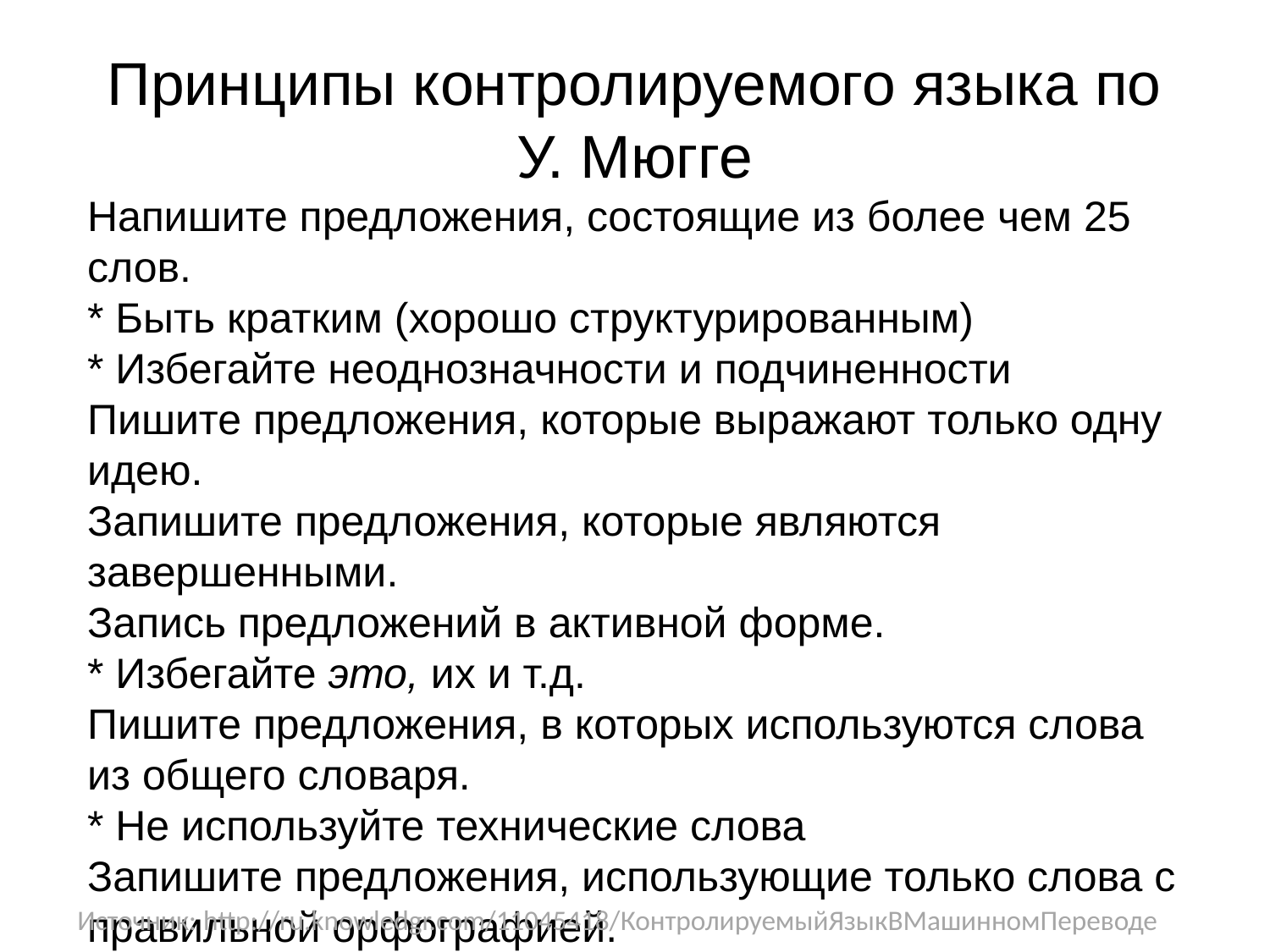

# Принципы контролируемого языка по У. Мюгге
Напишите предложения, состоящие из более чем 25 слов.
* Быть кратким (хорошо структурированным)
* Избегайте неоднозначности и подчиненности
Пишите предложения, которые выражают только одну идею.
Запишите предложения, которые являются завершенными.
Запись предложений в активной форме.
* Избегайте это, их и т.д.
Пишите предложения, в которых используются слова из общего словаря.
* Не используйте технические слова
Запишите предложения, использующие только слова с правильной орфографией.
* Избегайте ошибок

Источник: http://ru.knowledgr.com/11045418/КонтролируемыйЯзыкВМашинномПереводе